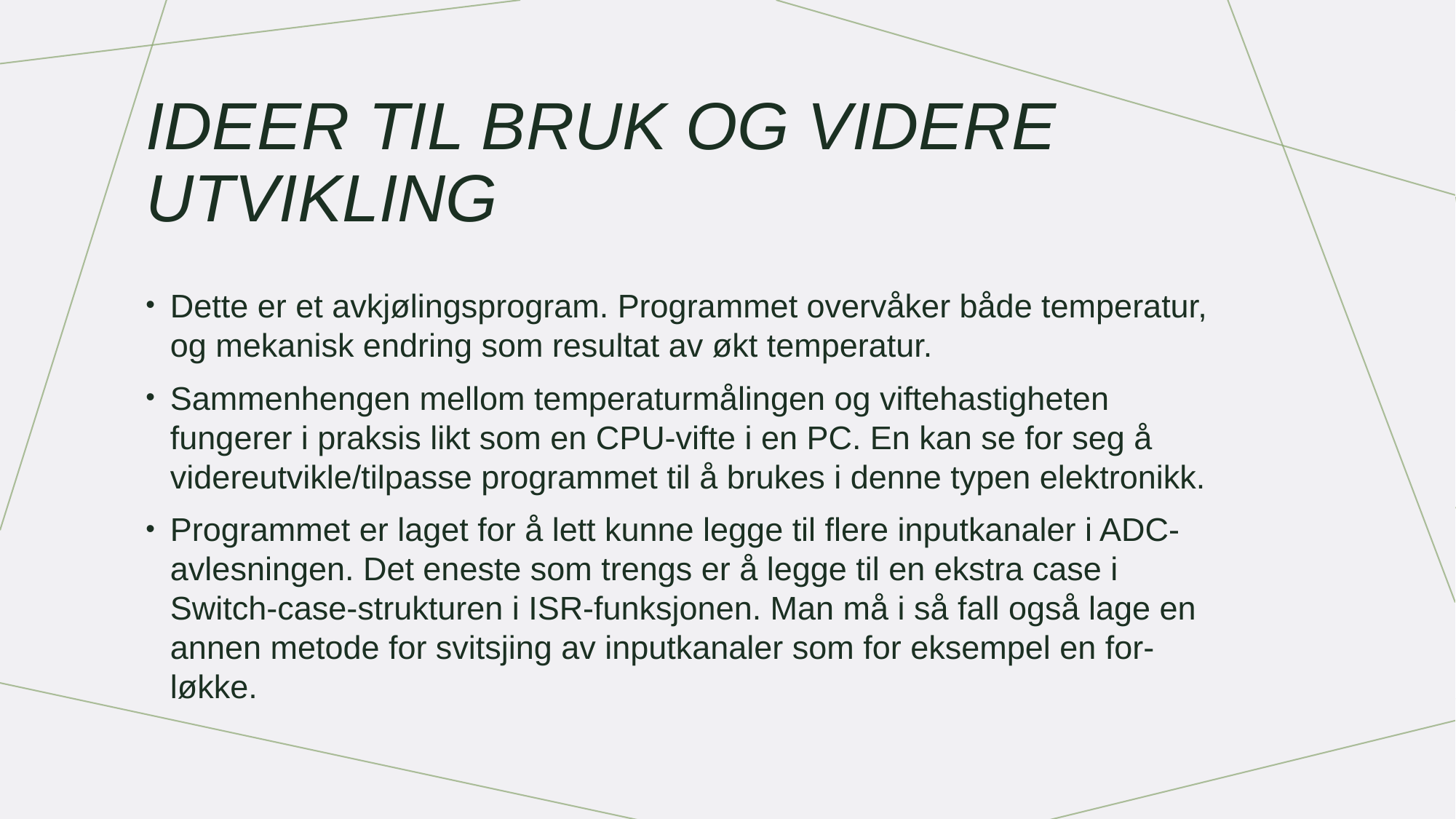

# Ideer til bruk og videre utvikling
Dette er et avkjølingsprogram. Programmet overvåker både temperatur, og mekanisk endring som resultat av økt temperatur.
Sammenhengen mellom temperaturmålingen og viftehastigheten fungerer i praksis likt som en CPU-vifte i en PC. En kan se for seg å videreutvikle/tilpasse programmet til å brukes i denne typen elektronikk.
Programmet er laget for å lett kunne legge til flere inputkanaler i ADC-avlesningen. Det eneste som trengs er å legge til en ekstra case i Switch-case-strukturen i ISR-funksjonen. Man må i så fall også lage en annen metode for svitsjing av inputkanaler som for eksempel en for-løkke.